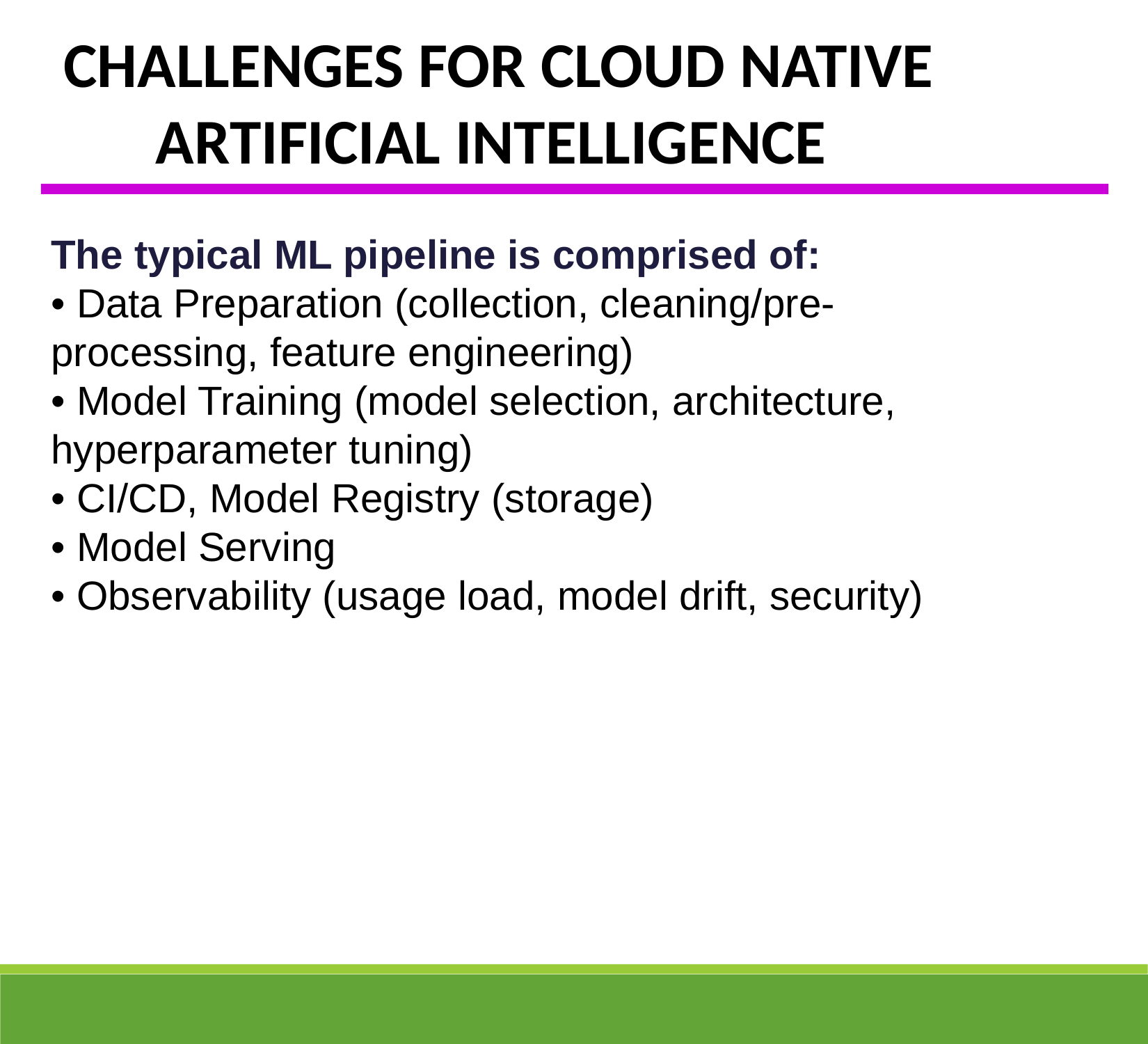

CHALLENGES FOR CLOUD NATIVE
ARTIFICIAL INTELLIGENCE

The typical ML pipeline is comprised of:
• Data Preparation (collection, cleaning/pre-processing, feature engineering)
• Model Training (model selection, architecture, hyperparameter tuning)
• CI/CD, Model Registry (storage)
• Model Serving
• Observability (usage load, model drift, security)